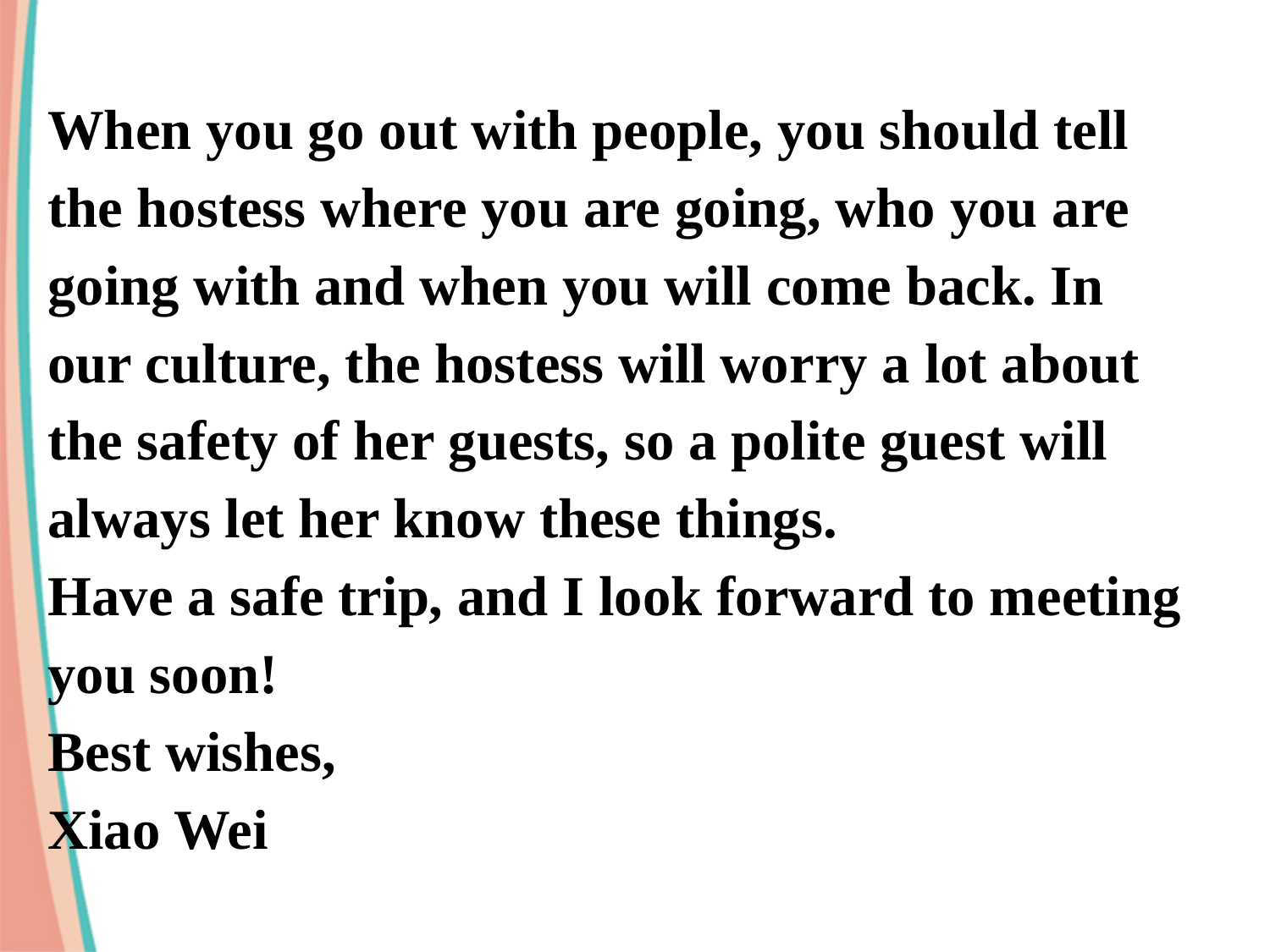

When you go out with people, you should tell the hostess where you are going, who you are going with and when you will come back. In our culture, the hostess will worry a lot about the safety of her guests, so a polite guest will always let her know these things.
Have a safe trip, and I look forward to meeting you soon!
Best wishes,
Xiao Wei